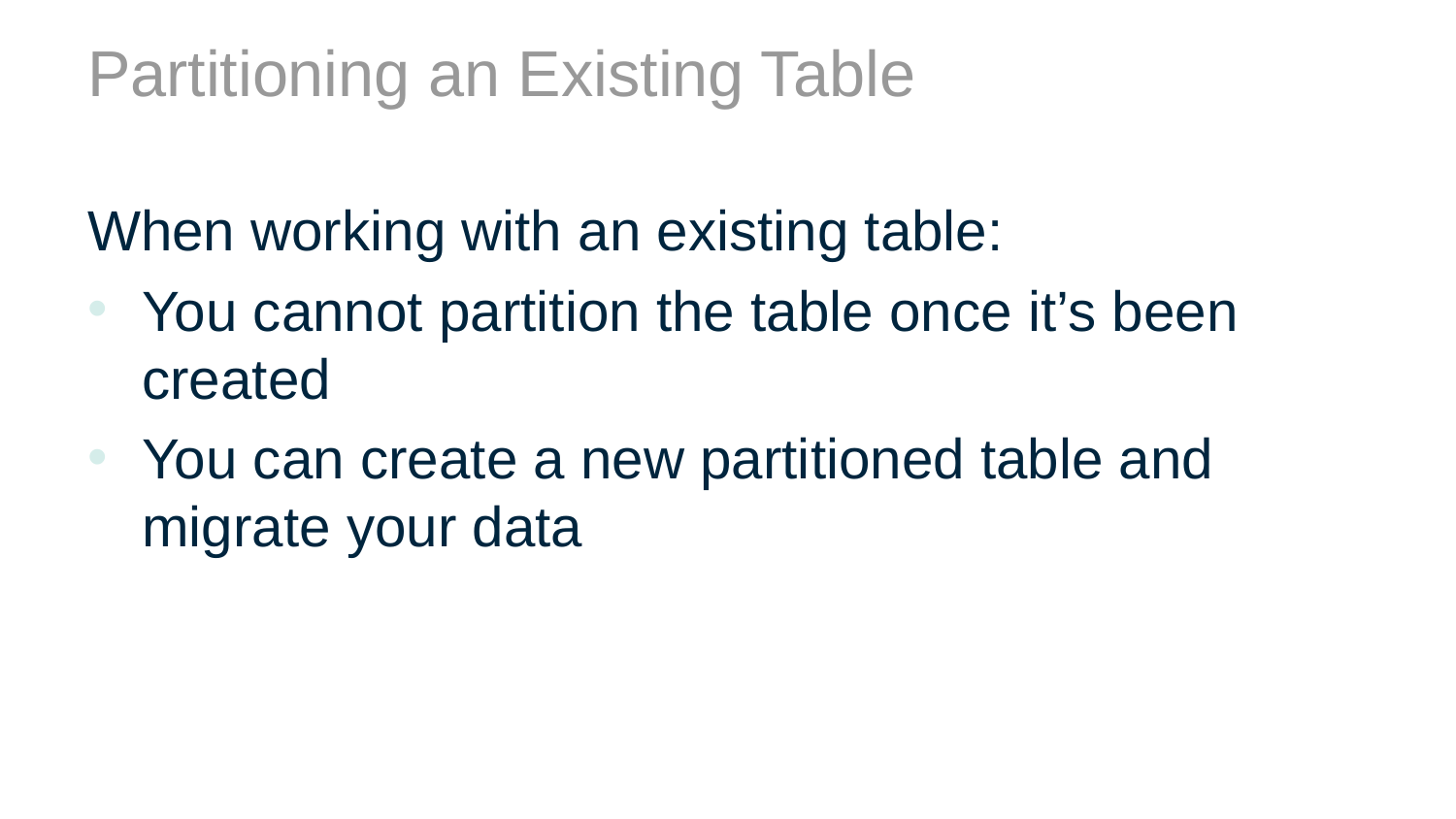

# Partitioning an Existing Table
When working with an existing table:
You cannot partition the table once it’s been created
You can create a new partitioned table and migrate your data